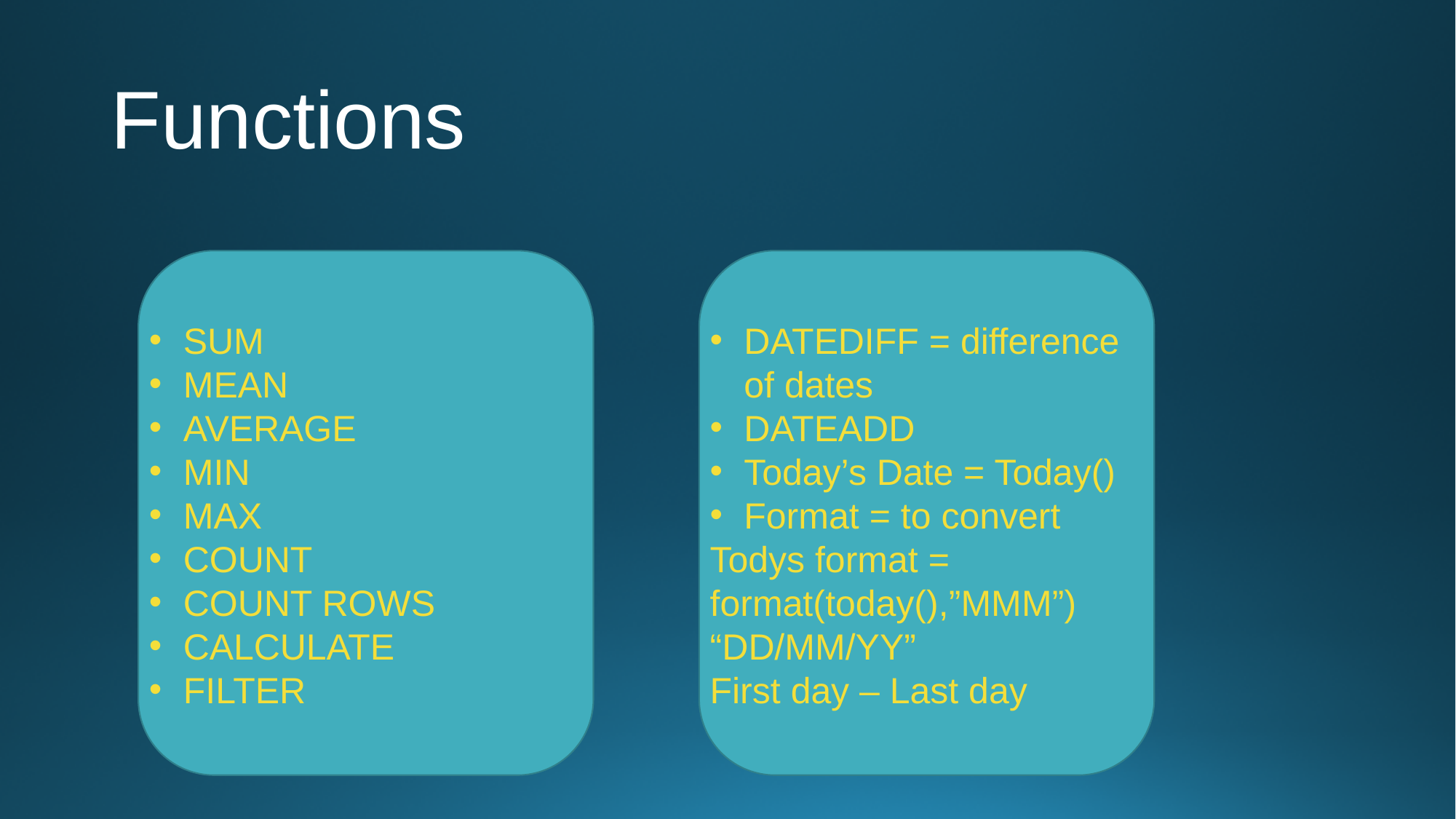

# Functions

SUM
MEAN
AVERAGE
MIN
MAX
COUNT
COUNT ROWS
CALCULATE
FILTER
DATEDIFF = difference of dates
DATEADD
Today’s Date = Today()
Format = to convert
Todys format = format(today(),”MMM”)
“DD/MM/YY”
First day – Last day